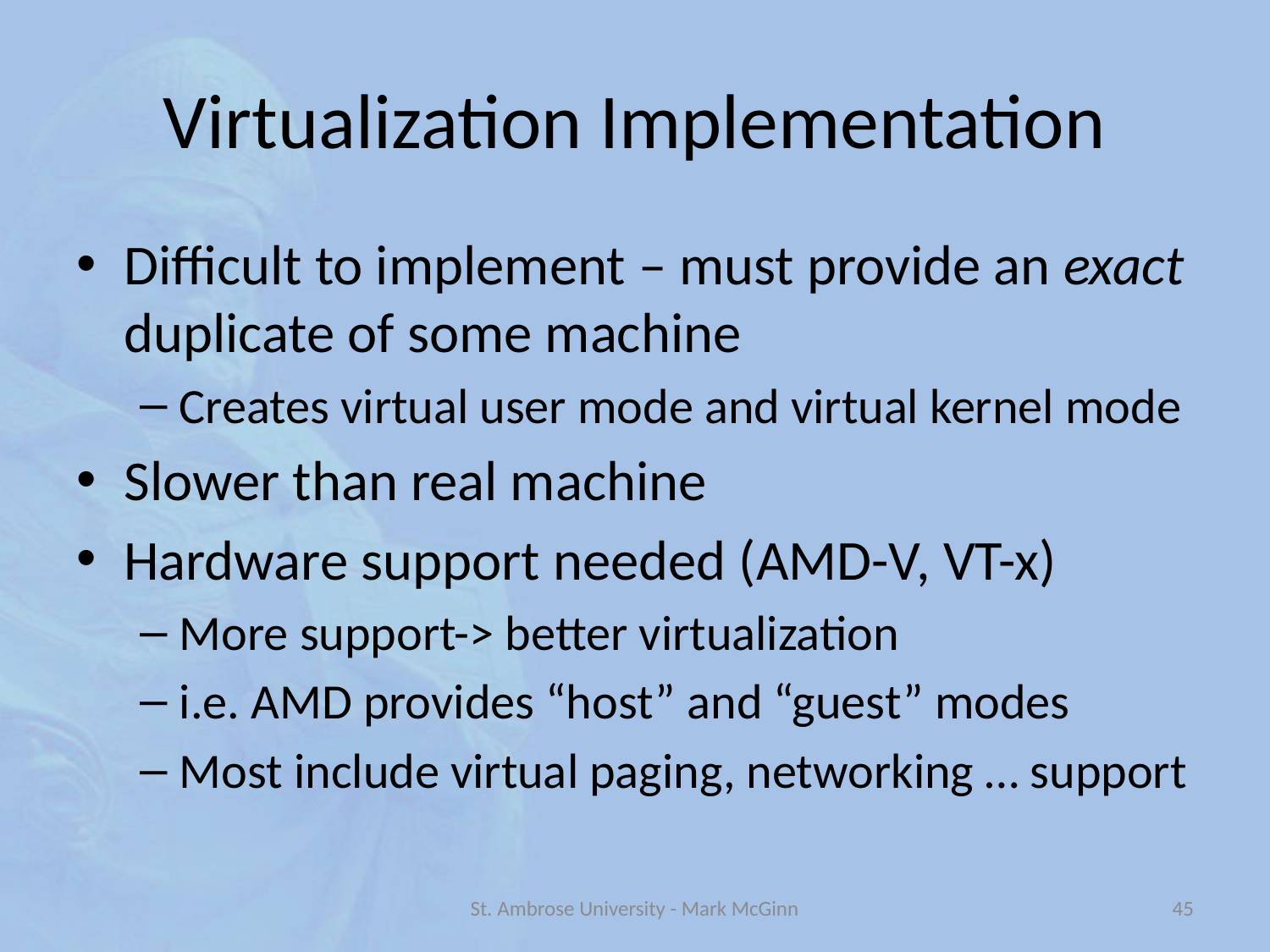

# Virtualization Implementation
Difficult to implement – must provide an exact duplicate of some machine
Creates virtual user mode and virtual kernel mode
Slower than real machine
Hardware support needed (AMD-V, VT-x)
More support-> better virtualization
i.e. AMD provides “host” and “guest” modes
Most include virtual paging, networking … support
St. Ambrose University - Mark McGinn
45